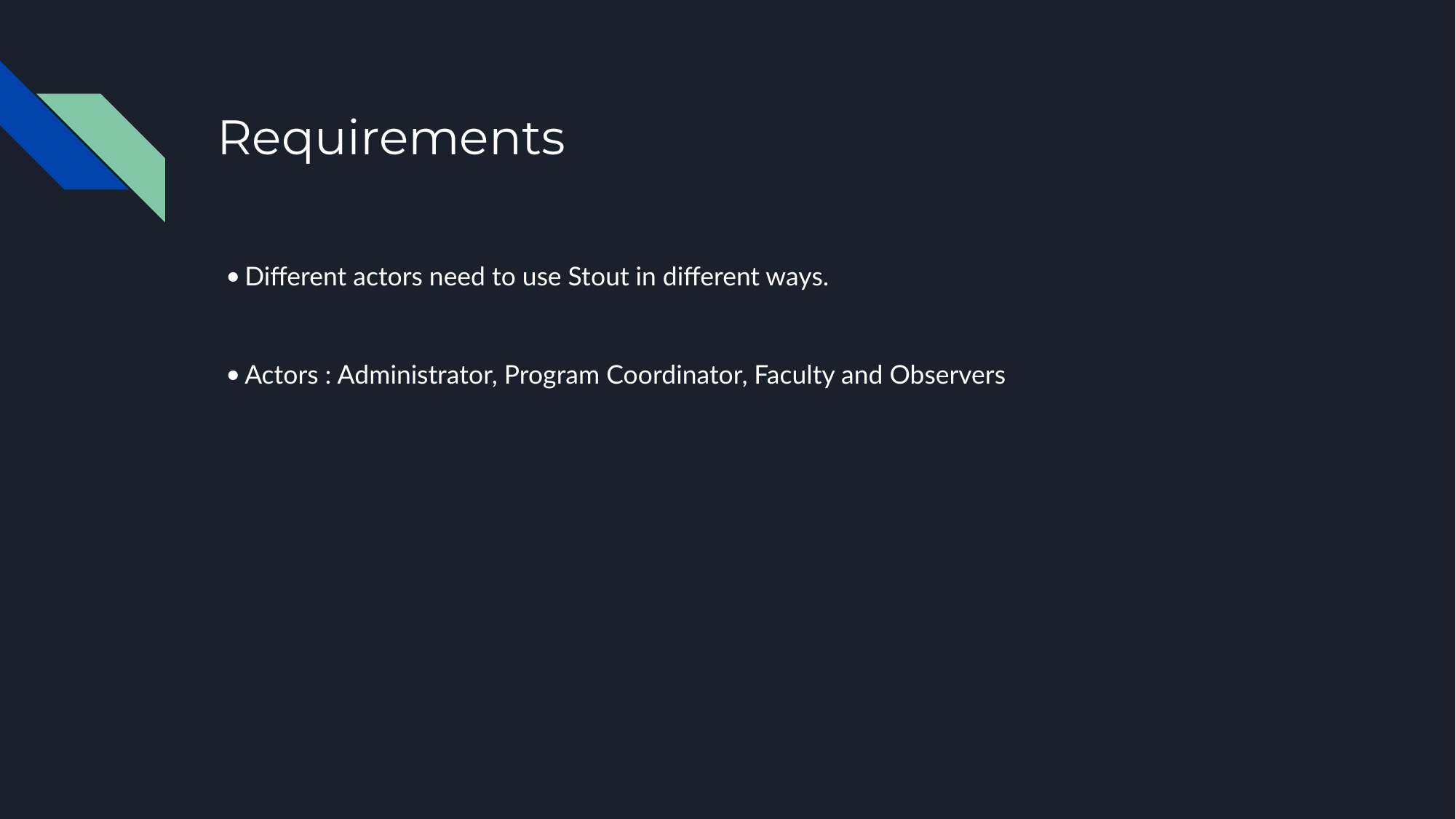

# Requirements
Different actors need to use Stout in different ways.
Actors : Administrator, Program Coordinator, Faculty and Observers